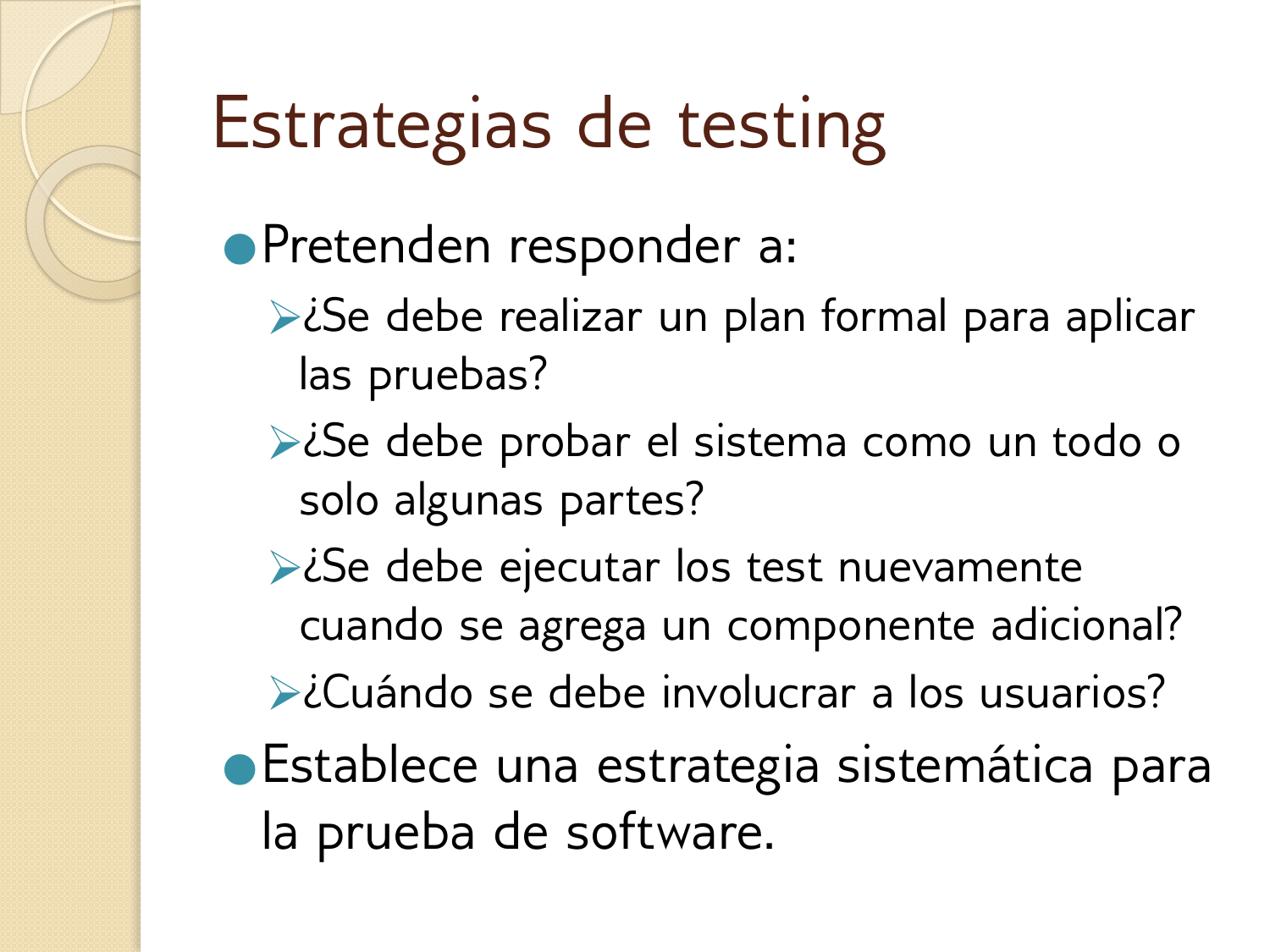

# Estrategias de testing
Pretenden responder a:
¿Se debe realizar un plan formal para aplicar las pruebas?
¿Se debe probar el sistema como un todo o solo algunas partes?
¿Se debe ejecutar los test nuevamente cuando se agrega un componente adicional?
¿Cuándo se debe involucrar a los usuarios?
Establece una estrategia sistemática para la prueba de software.